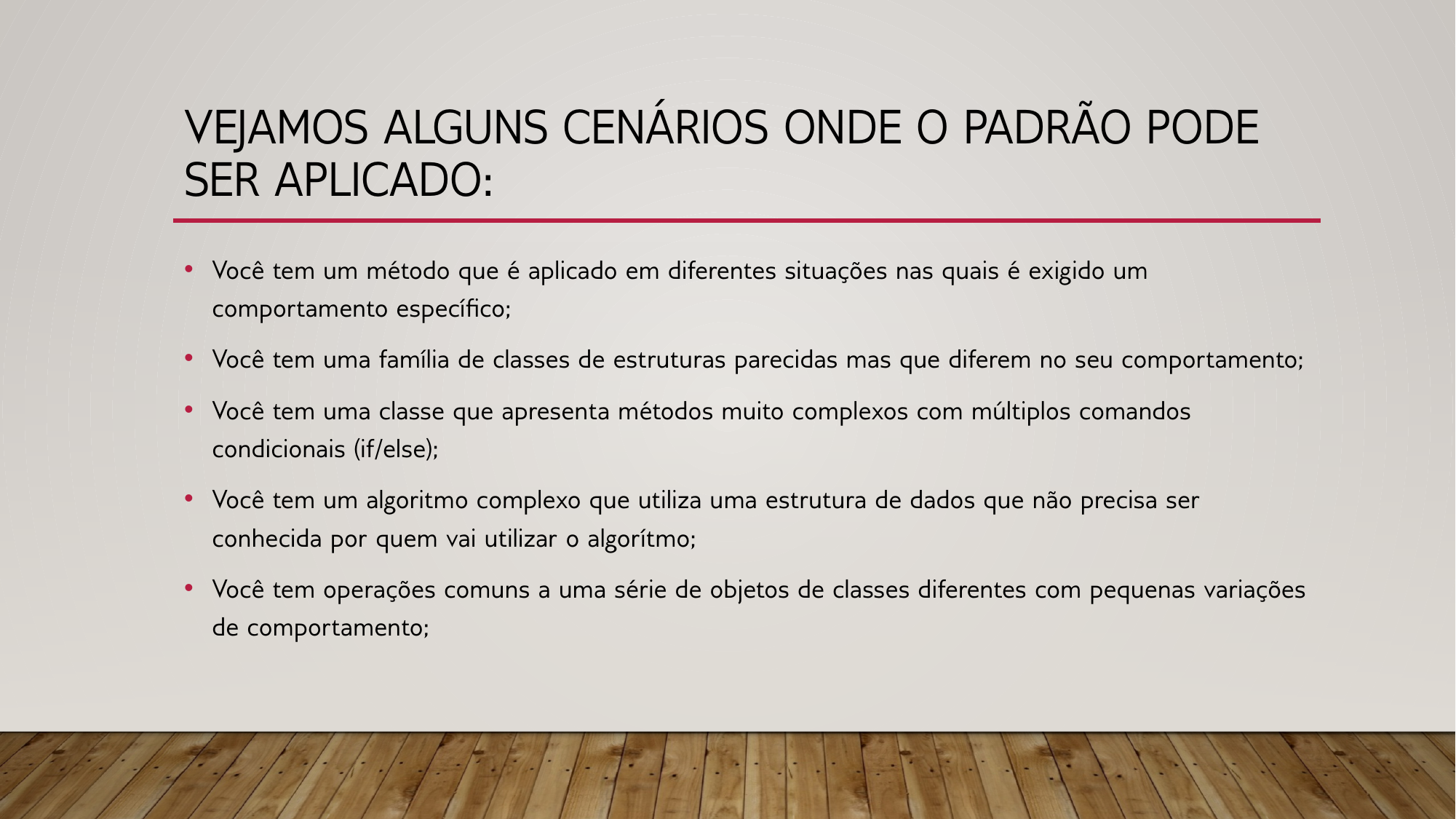

# Vejamos alguns cenários onde o padrão pode ser aplicado:
Você tem um método que é aplicado em diferentes situações nas quais é exigido um comportamento específico;
Você tem uma família de classes de estruturas parecidas mas que diferem no seu comportamento;
Você tem uma classe que apresenta métodos muito complexos com múltiplos comandos condicionais (if/else);
Você tem um algoritmo complexo que utiliza uma estrutura de dados que não precisa ser conhecida por quem vai utilizar o algorítmo;
Você tem operações comuns a uma série de objetos de classes diferentes com pequenas variações de comportamento;